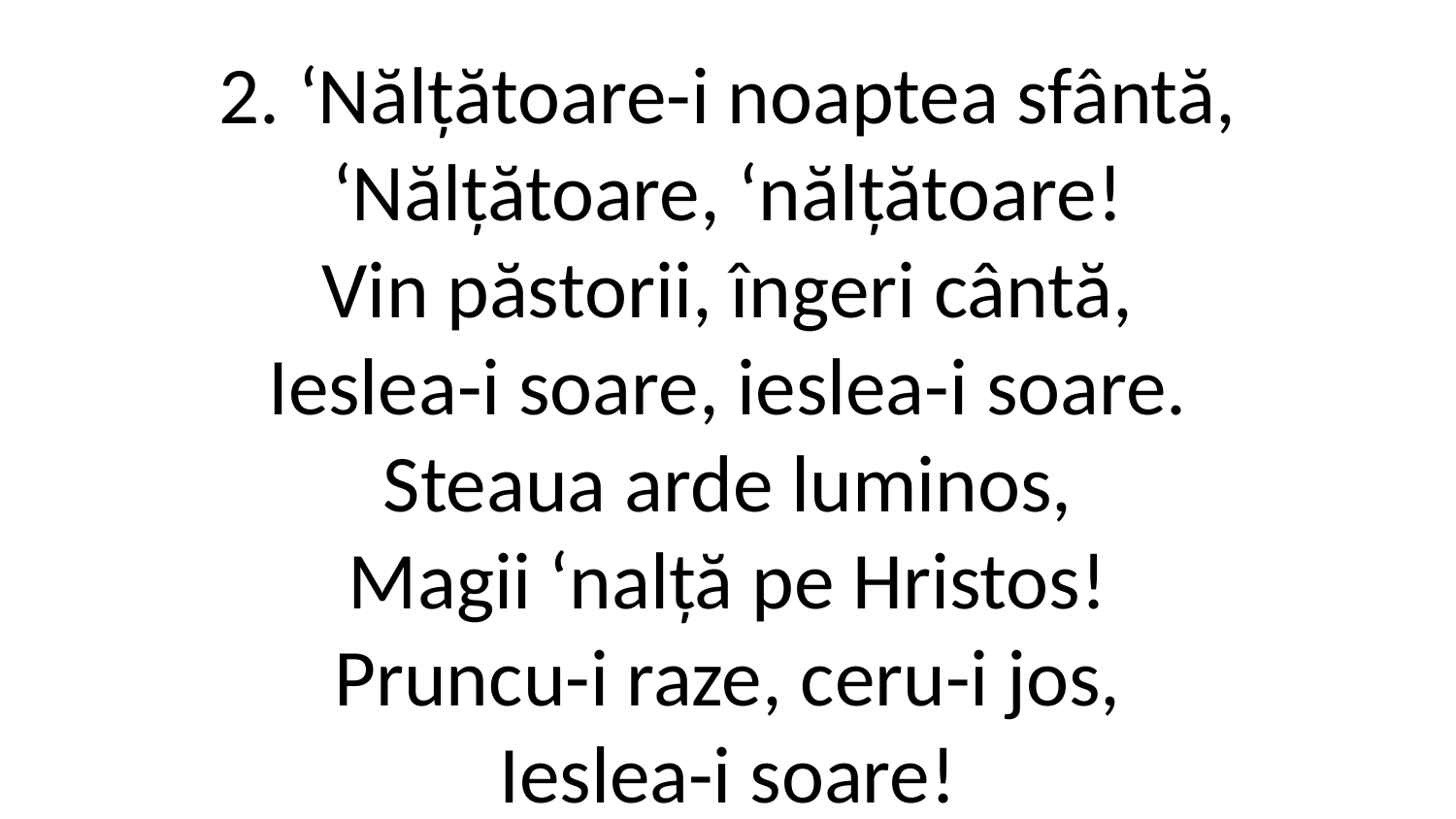

2. ‘Nălțătoare-i noaptea sfântă,
‘Nălțătoare, ‘nălțătoare!
Vin păstorii, îngeri cântă,
Ieslea-i soare, ieslea-i soare.
Steaua arde luminos,
Magii ‘nalță pe Hristos!
Pruncu-i raze, ceru-i jos,
Ieslea-i soare!